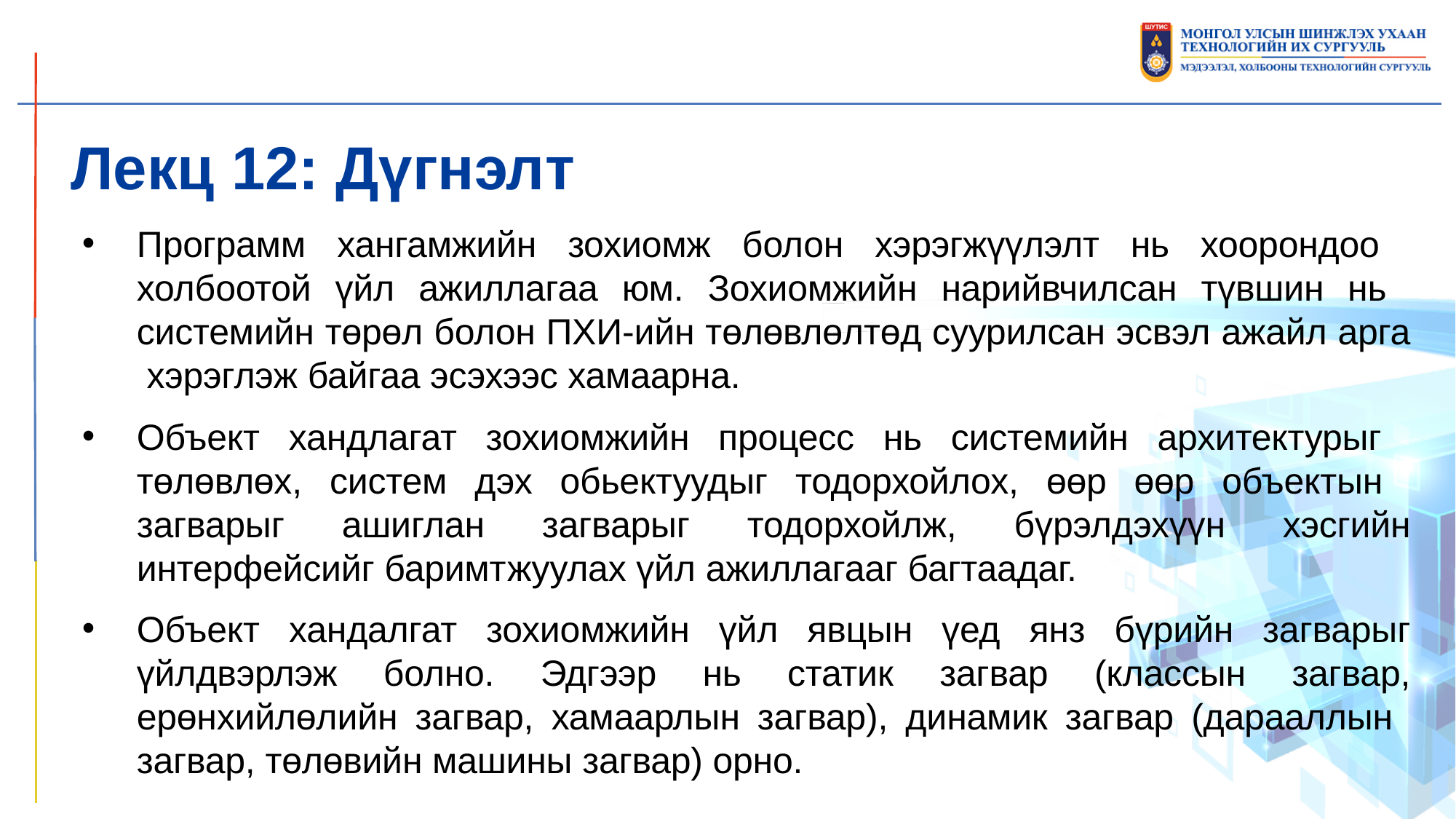

Лекц 12: Дүгнэлт
Программ хангамжийн зохиомж болон хэрэгжүүлэлт нь хоорондоо  холбоотой үйл ажиллагаа юм. Зохиомжийн нарийвчилсан түвшин нь  системийн төрөл болон ПХИ-ийн төлөвлөлтөд суурилсан эсвэл ажайл арга  хэрэглэж байгаа эсэхээс хамаарна.
Объект хандлагат зохиомжийн процесс нь системийн архитектурыг  төлөвлөх, систем дэх обьектуудыг тодорхойлох, өөр өөр объектын  загварыг ашиглан загварыг тодорхойлж, бүрэлдэхүүн хэсгийн интерфейсийг баримтжуулах үйл ажиллагааг багтаадаг.
Объект хандалгат зохиомжийн үйл явцын үед янз бүрийн загварыг үйлдвэрлэж болно. Эдгээр нь статик загвар (классын загвар, ерөнхийлөлийн загвар, хамаарлын загвар), динамик загвар (дарааллын  загвар, төлөвийн машины загвар) орно.